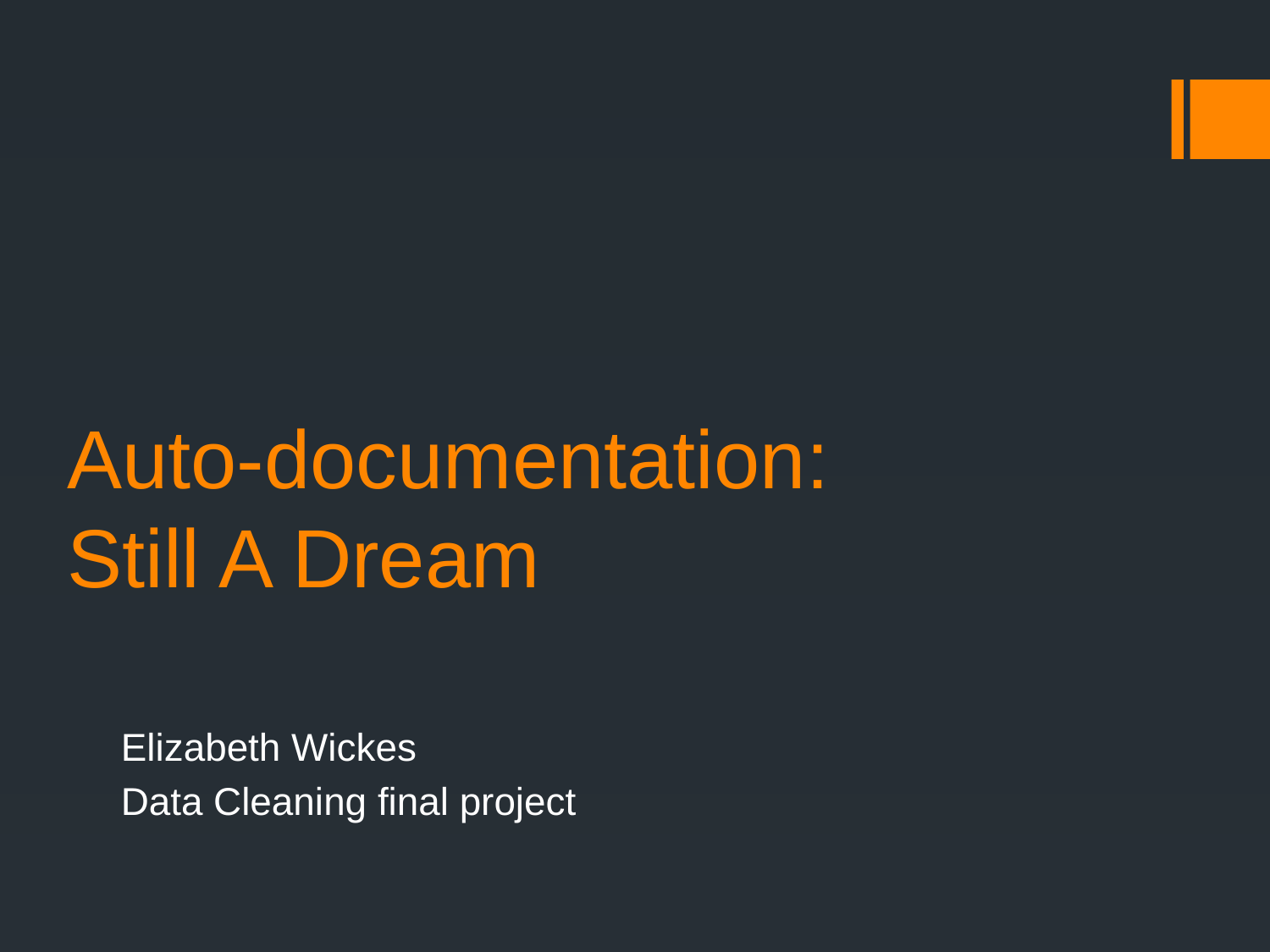

# Auto-documentation: Still A Dream
Elizabeth Wickes
Data Cleaning final project